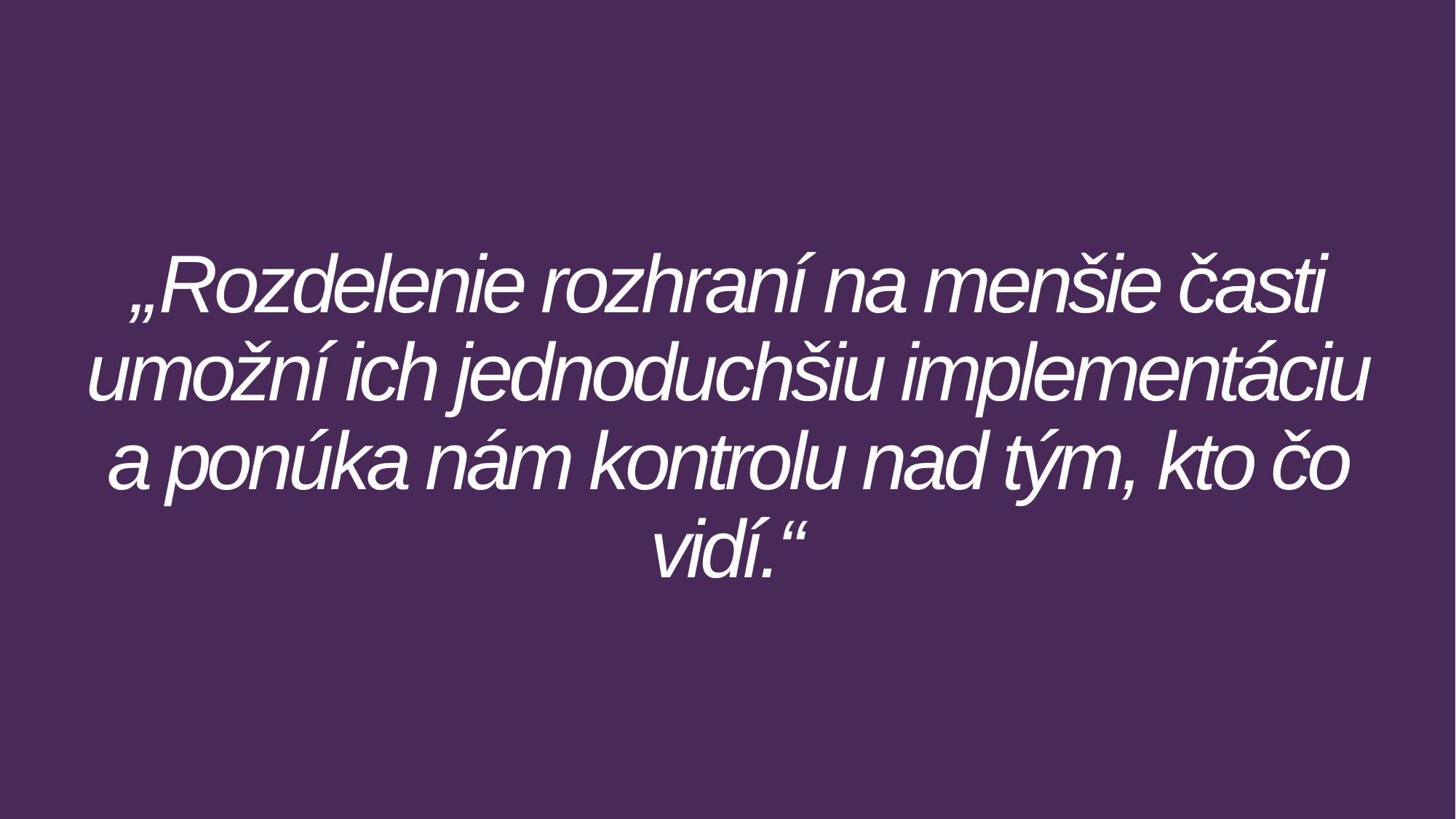

# „Rozdelenie rozhraní na menšie časti umožní ich jednoduchšiu implementáciu a ponúka nám kontrolu nad tým, kto čo vidí.“